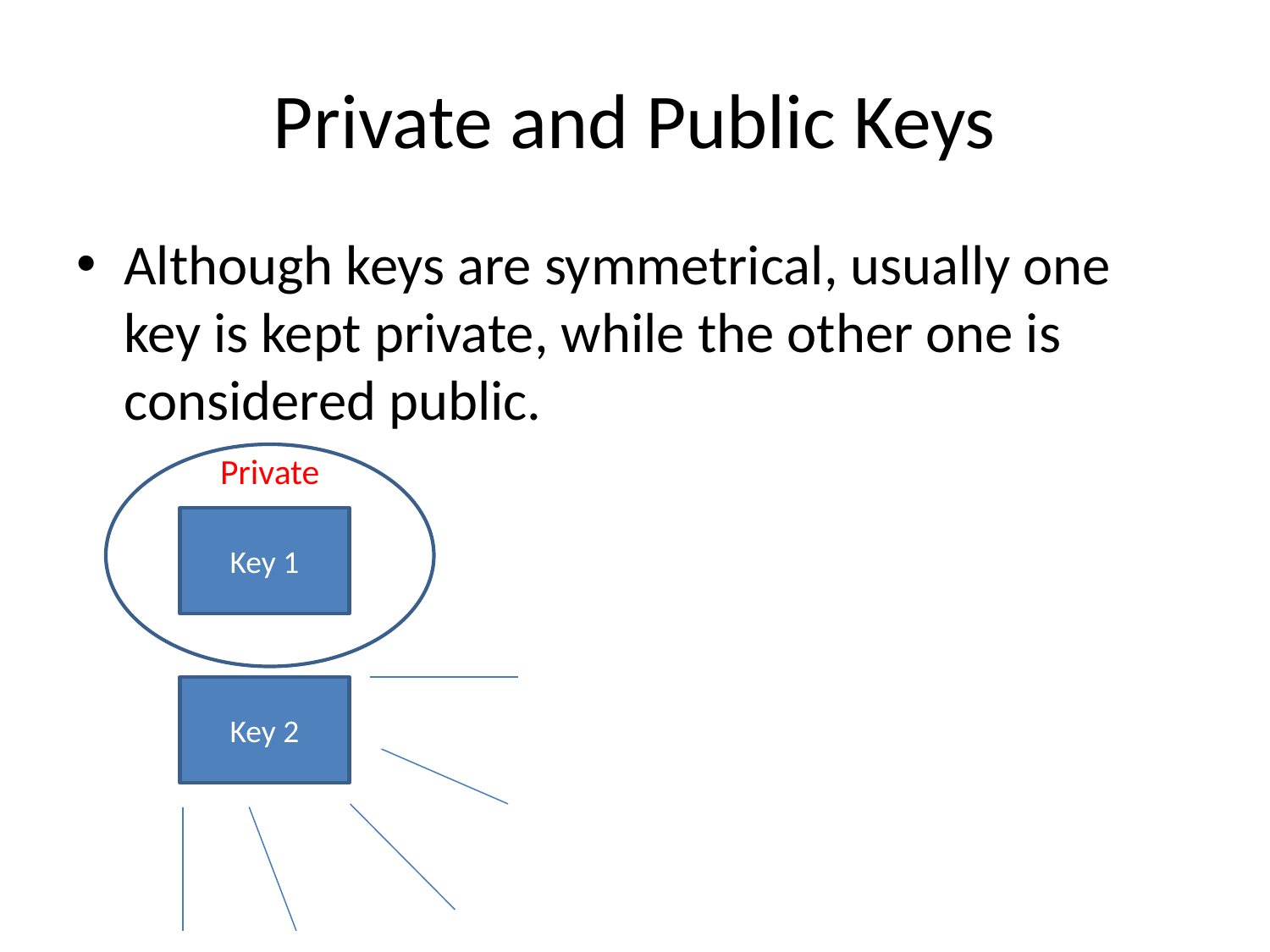

# Private and Public Keys
Although keys are symmetrical, usually one key is kept private, while the other one is considered public.
Private

Key 1
Key 2